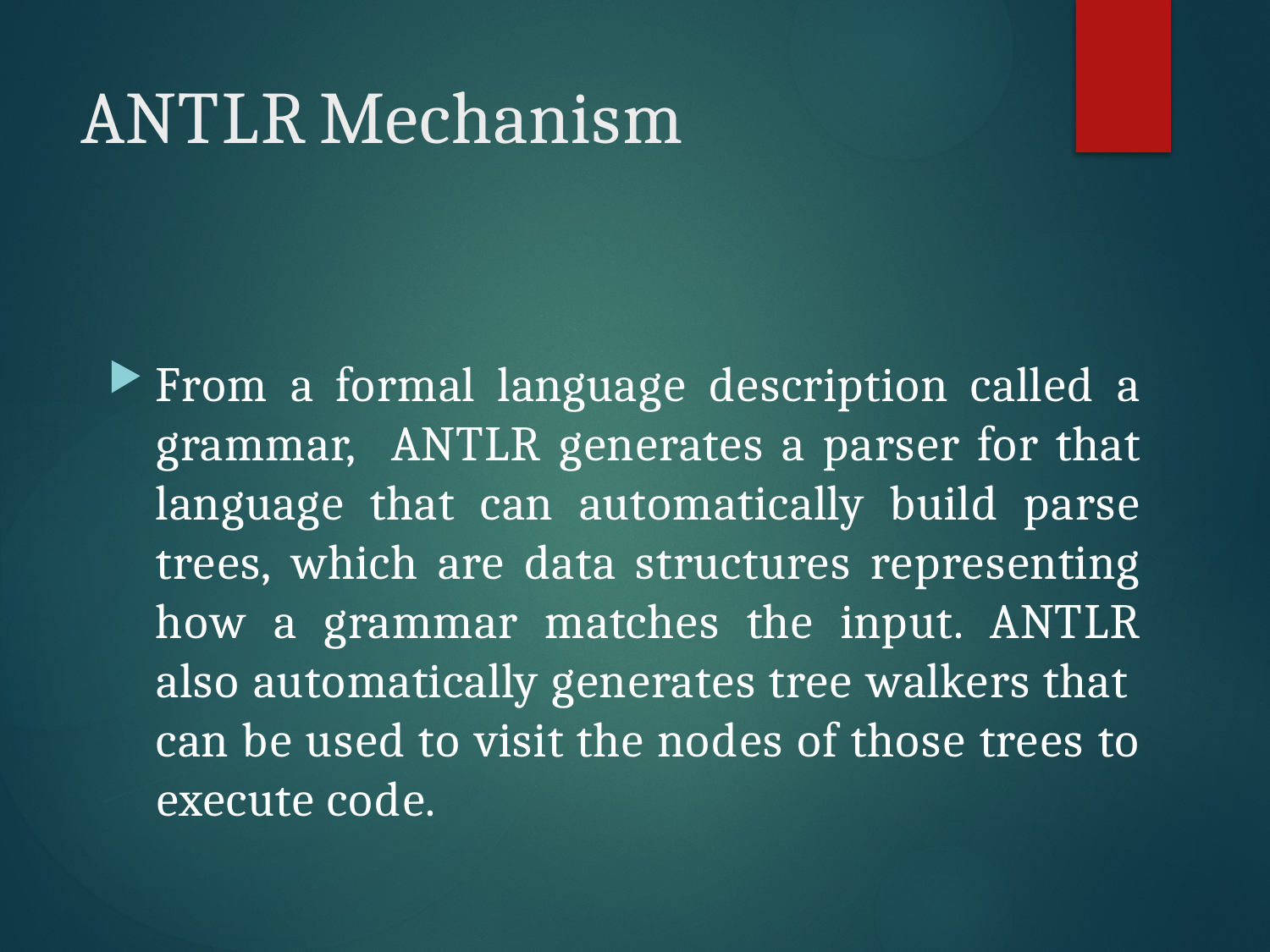

# ANTLR Mechanism
From a formal language description called a grammar,  ANTLR generates a parser for that language that can automatically build parse trees, which are data structures representing how a grammar matches the input. ANTLR also automatically generates tree walkers that  can be used to visit the nodes of those trees to execute code.